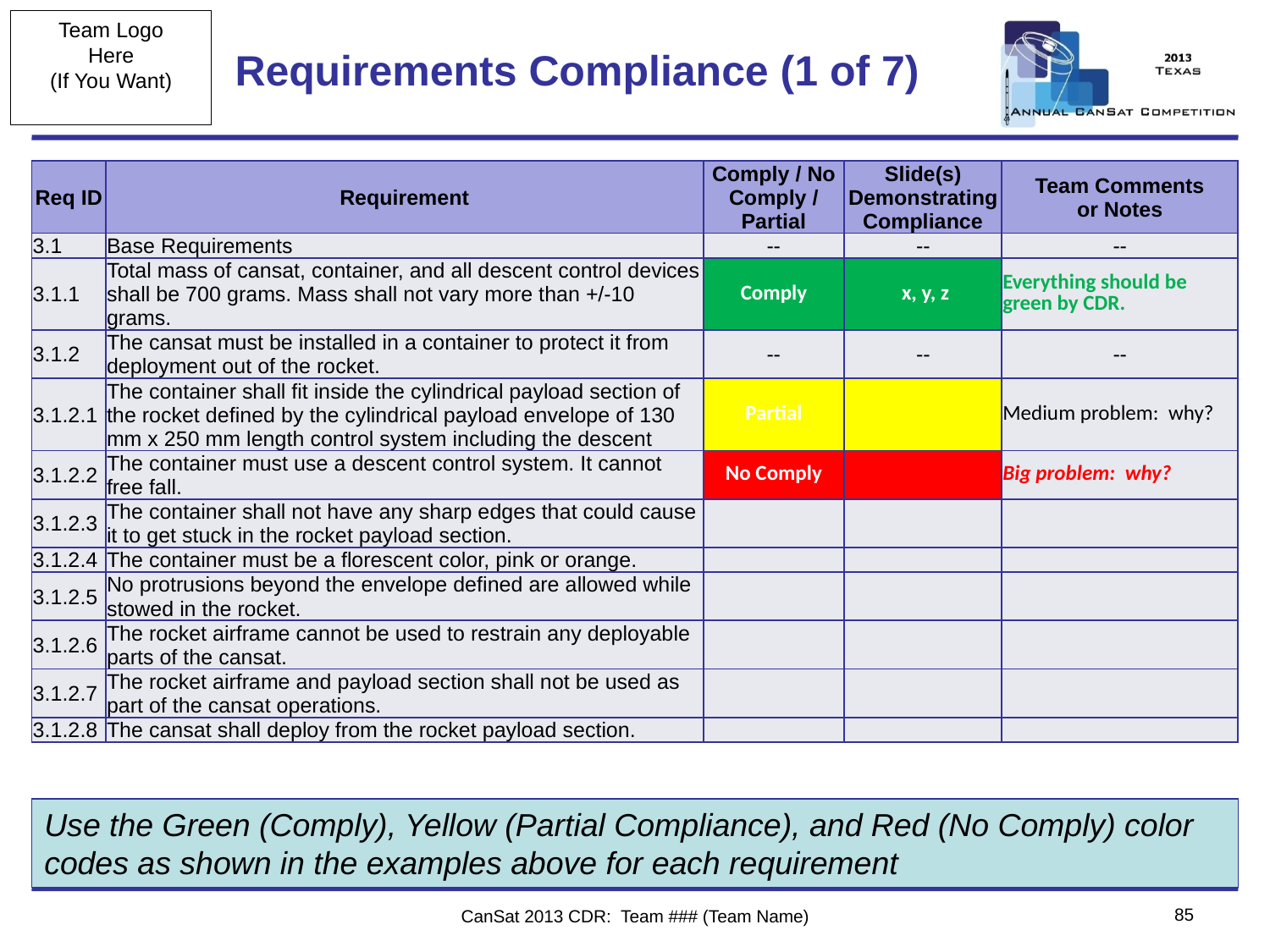

# Requirements Compliance (1 of 7)
| Req ID | Requirement | Comply / No Comply / Partial | Slide(s) Demonstrating Compliance | Team Comments or Notes |
| --- | --- | --- | --- | --- |
| 3.1 | Base Requirements | -- | -- | -- |
| 3.1.1 | Total mass of cansat, container, and all descent control devices shall be 700 grams. Mass shall not vary more than +/-10 grams. | Comply | x, y, z | Everything should be green by CDR. |
| 3.1.2 | The cansat must be installed in a container to protect it from deployment out of the rocket. | -- | -- | -- |
| 3.1.2.1 | The container shall fit inside the cylindrical payload section of the rocket defined by the cylindrical payload envelope of 130 mm x 250 mm length control system including the descent | Partial |  | Medium problem: why? |
| 3.1.2.2 | The container must use a descent control system. It cannot free fall. | No Comply |  | Big problem: why? |
| 3.1.2.3 | The container shall not have any sharp edges that could cause it to get stuck in the rocket payload section. |  |  |  |
| 3.1.2.4 | The container must be a florescent color, pink or orange. |  |  |  |
| 3.1.2.5 | No protrusions beyond the envelope defined are allowed while stowed in the rocket. |  |  |  |
| 3.1.2.6 | The rocket airframe cannot be used to restrain any deployable parts of the cansat. |  |  |  |
| 3.1.2.7 | The rocket airframe and payload section shall not be used as part of the cansat operations. |  |  |  |
| 3.1.2.8 | The cansat shall deploy from the rocket payload section. |  |  |  |
Use the Green (Comply), Yellow (Partial Compliance), and Red (No Comply) color codes as shown in the examples above for each requirement
85
CanSat 2013 CDR:  Team ### (Team Name)